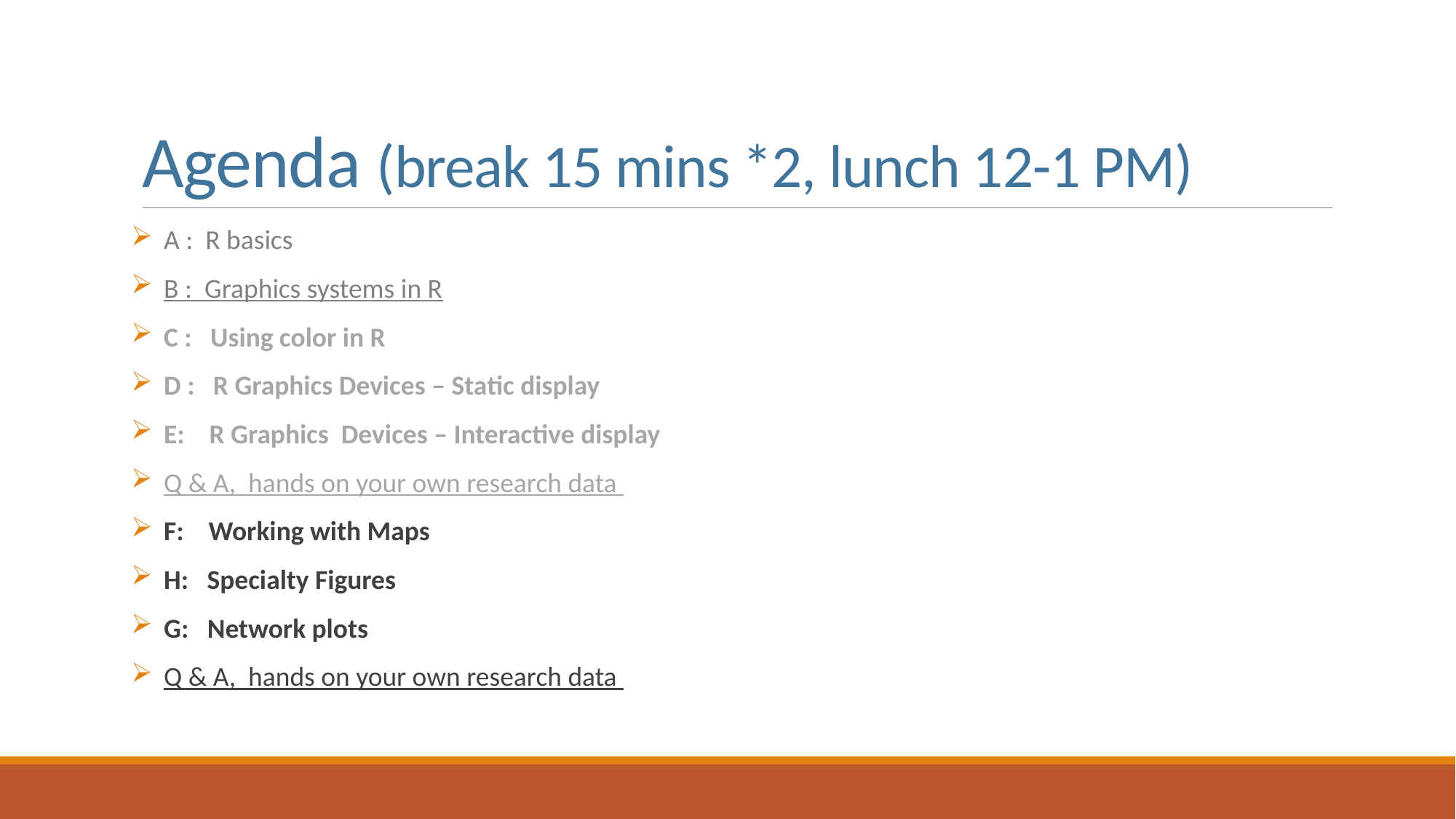

# Agenda (break 15 mins *2, lunch 12-1 PM)
A :  R basics
B :  Graphics systems in R
C :   Using color in R
D :   R Graphics Devices – Static display
E:    R Graphics  Devices – Interactive display
Q & A,  hands on your own research data
F:    Working with Maps
H:   Specialty Figures
G:   Network plots
Q & A,  hands on your own research data